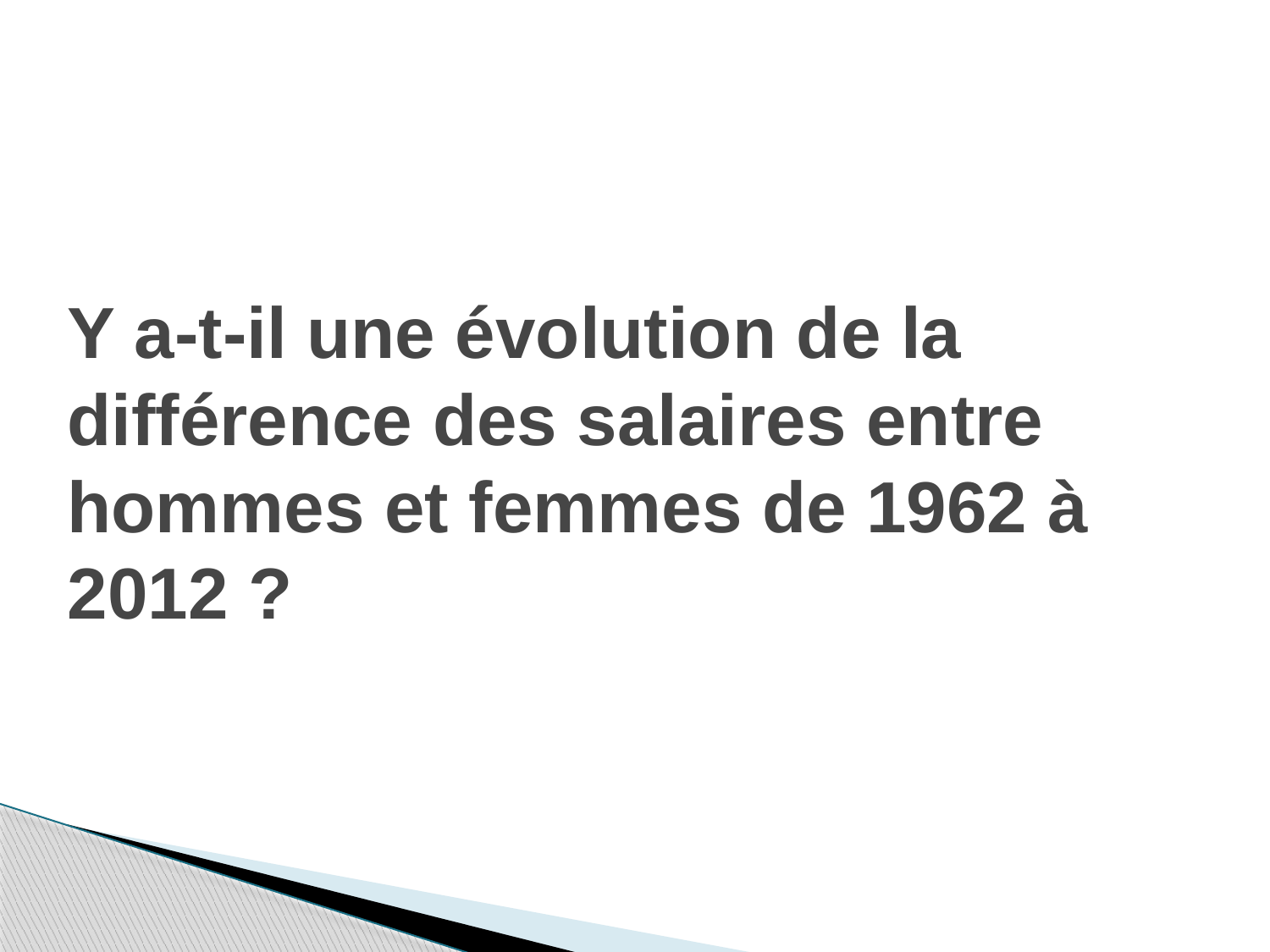

# Y a-t-il une évolution de la différence des salaires entre hommes et femmes de 1962 à 2012 ?